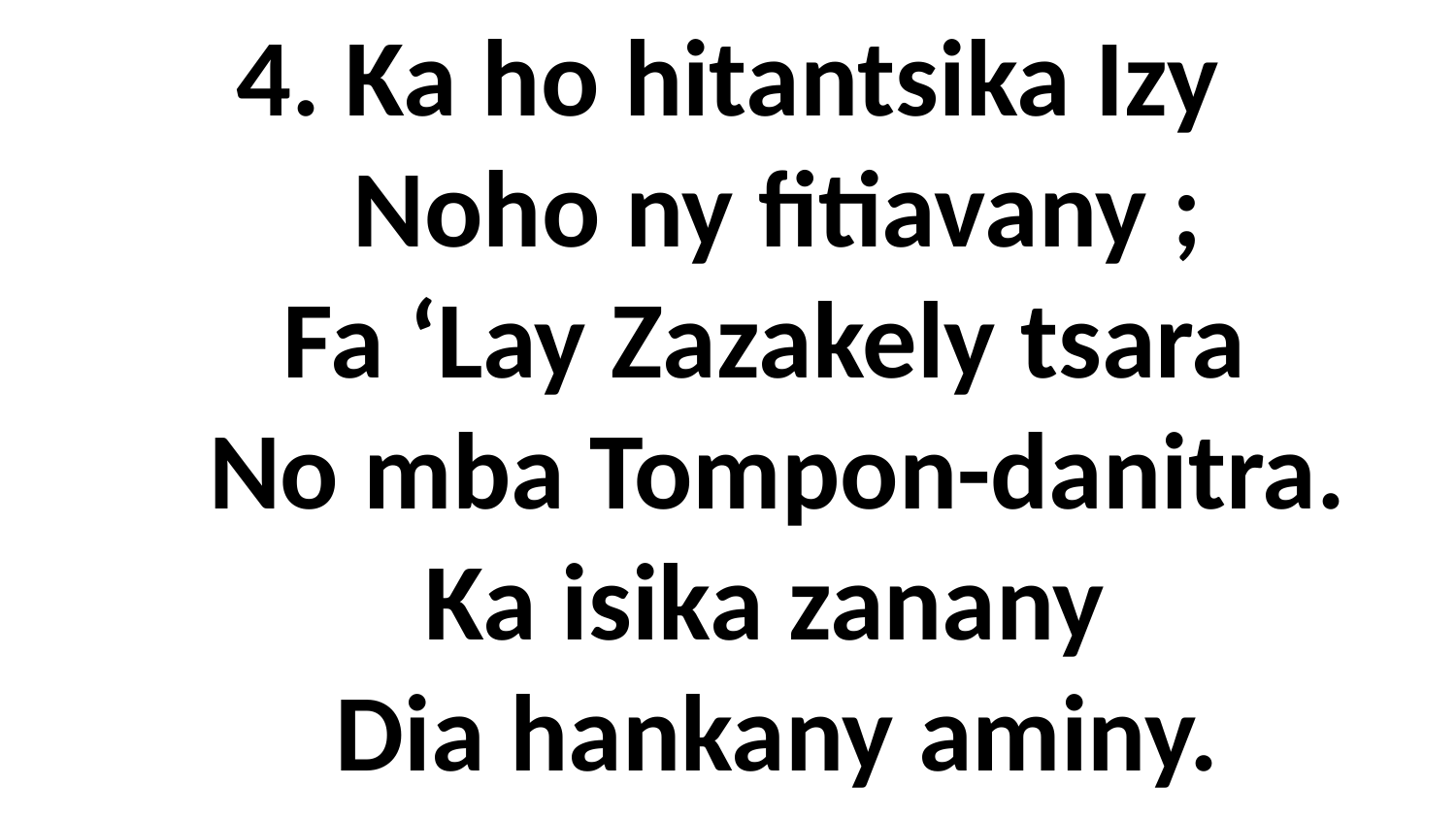

4. Ka ho hitantsika Izy
    Noho ny fitiavany ;
   Fa ‘Lay Zazakely tsara
    No mba Tompon-danitra.
   Ka isika zanany
    Dia hankany aminy.